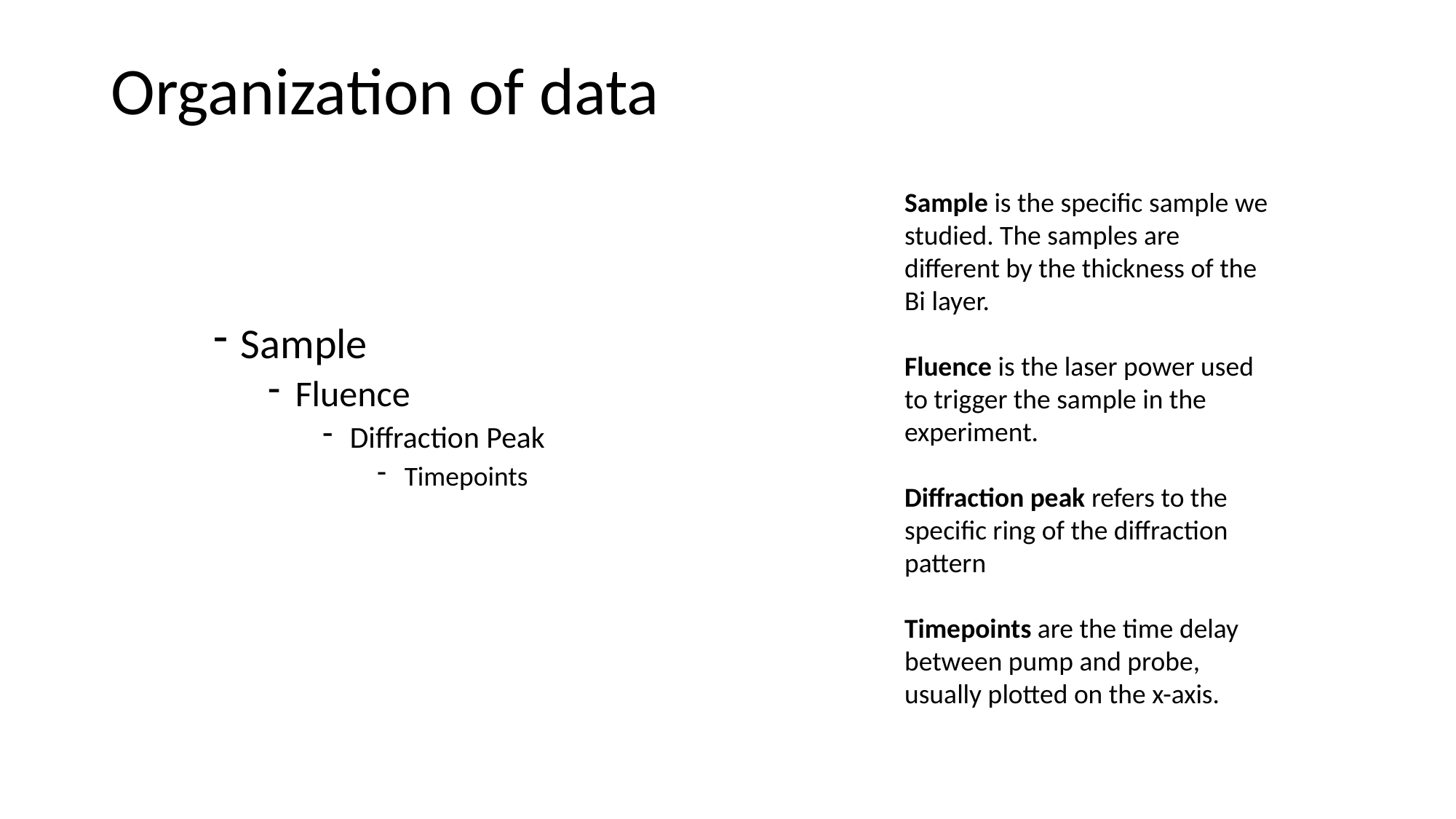

# Organization of data
Sample is the specific sample we studied. The samples are different by the thickness of the Bi layer.

Fluence is the laser power used to trigger the sample in the experiment.

Diffraction peak refers to the specific ring of the diffraction pattern

Timepoints are the time delay between pump and probe, usually plotted on the x-axis.

Sample
Fluence
Diffraction Peak
Timepoints